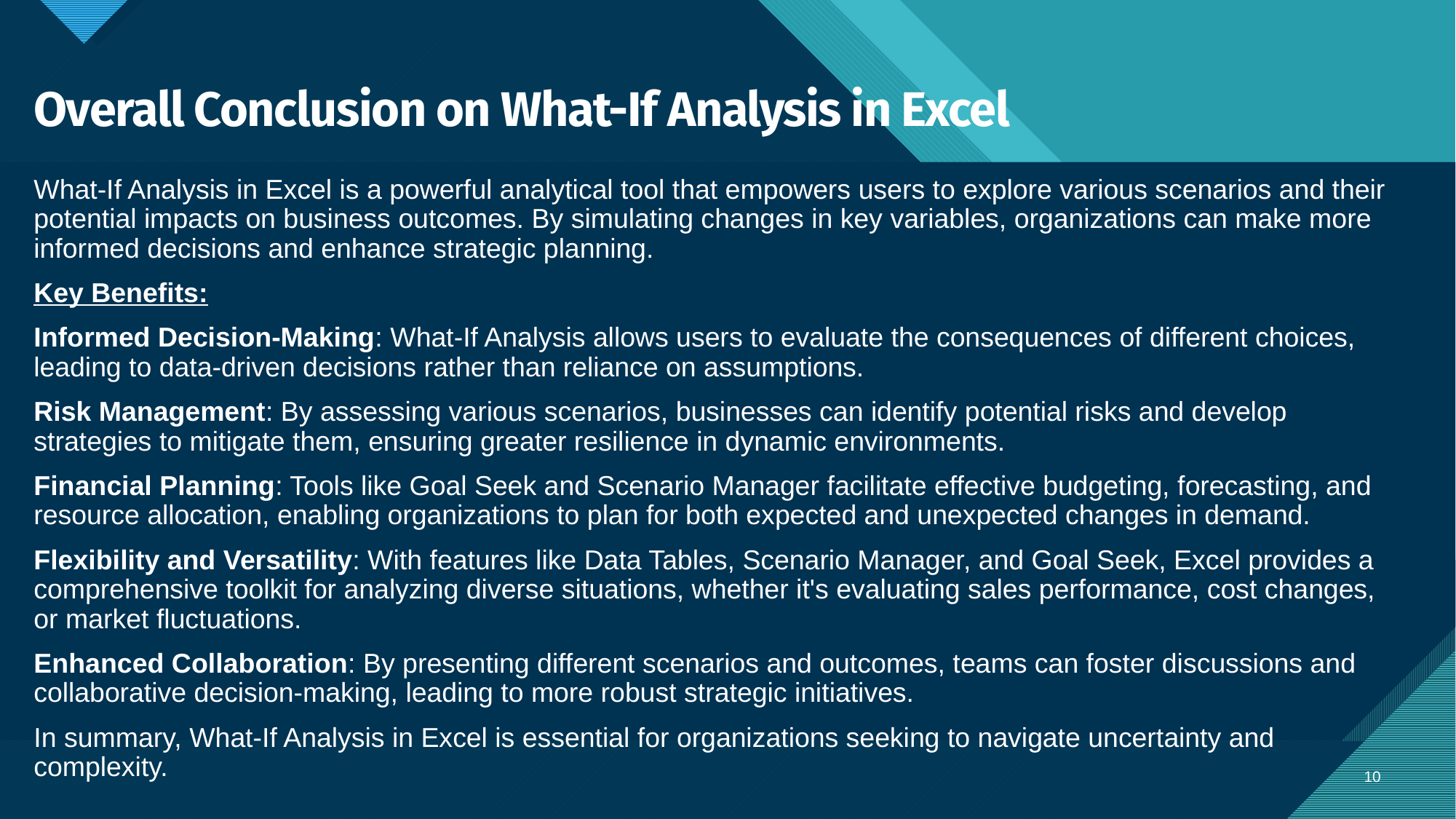

# Overall Conclusion on What-If Analysis in Excel
What-If Analysis in Excel is a powerful analytical tool that empowers users to explore various scenarios and their potential impacts on business outcomes. By simulating changes in key variables, organizations can make more informed decisions and enhance strategic planning.
Key Benefits:
Informed Decision-Making: What-If Analysis allows users to evaluate the consequences of different choices, leading to data-driven decisions rather than reliance on assumptions.
Risk Management: By assessing various scenarios, businesses can identify potential risks and develop strategies to mitigate them, ensuring greater resilience in dynamic environments.
Financial Planning: Tools like Goal Seek and Scenario Manager facilitate effective budgeting, forecasting, and resource allocation, enabling organizations to plan for both expected and unexpected changes in demand.
Flexibility and Versatility: With features like Data Tables, Scenario Manager, and Goal Seek, Excel provides a comprehensive toolkit for analyzing diverse situations, whether it's evaluating sales performance, cost changes, or market fluctuations.
Enhanced Collaboration: By presenting different scenarios and outcomes, teams can foster discussions and collaborative decision-making, leading to more robust strategic initiatives.
In summary, What-If Analysis in Excel is essential for organizations seeking to navigate uncertainty and complexity.
10